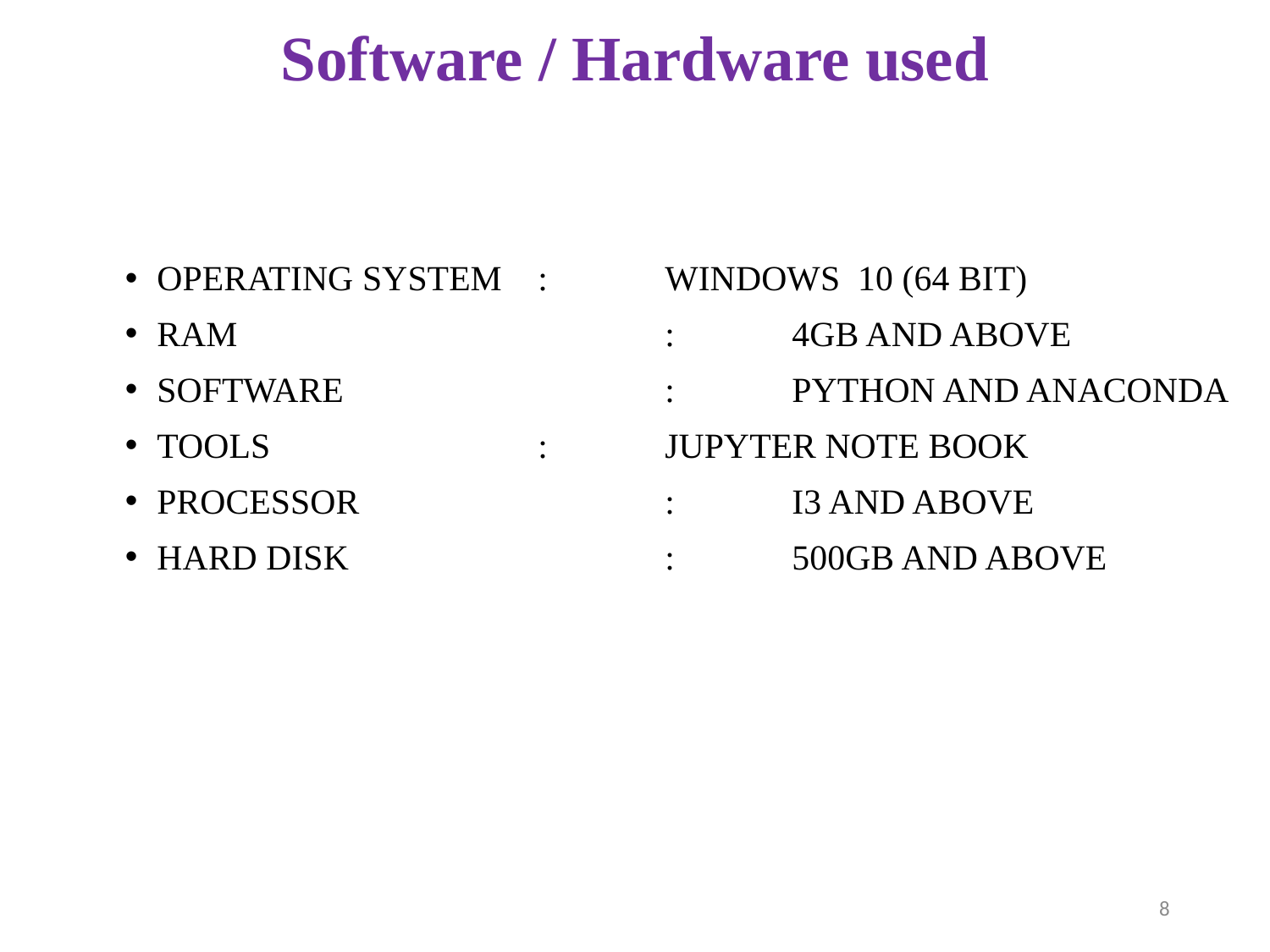

# Software / Hardware used
OPERATING SYSTEM	:	WINDOWS  10 (64 BIT)
RAM				:	4GB AND ABOVE
SOFTWARE			: 	PYTHON AND ANACONDA
TOOLS 			:	JUPYTER NOTE BOOK
PROCESSOR			:	I3 AND ABOVE
HARD DISK			: 	500GB AND ABOVE

8